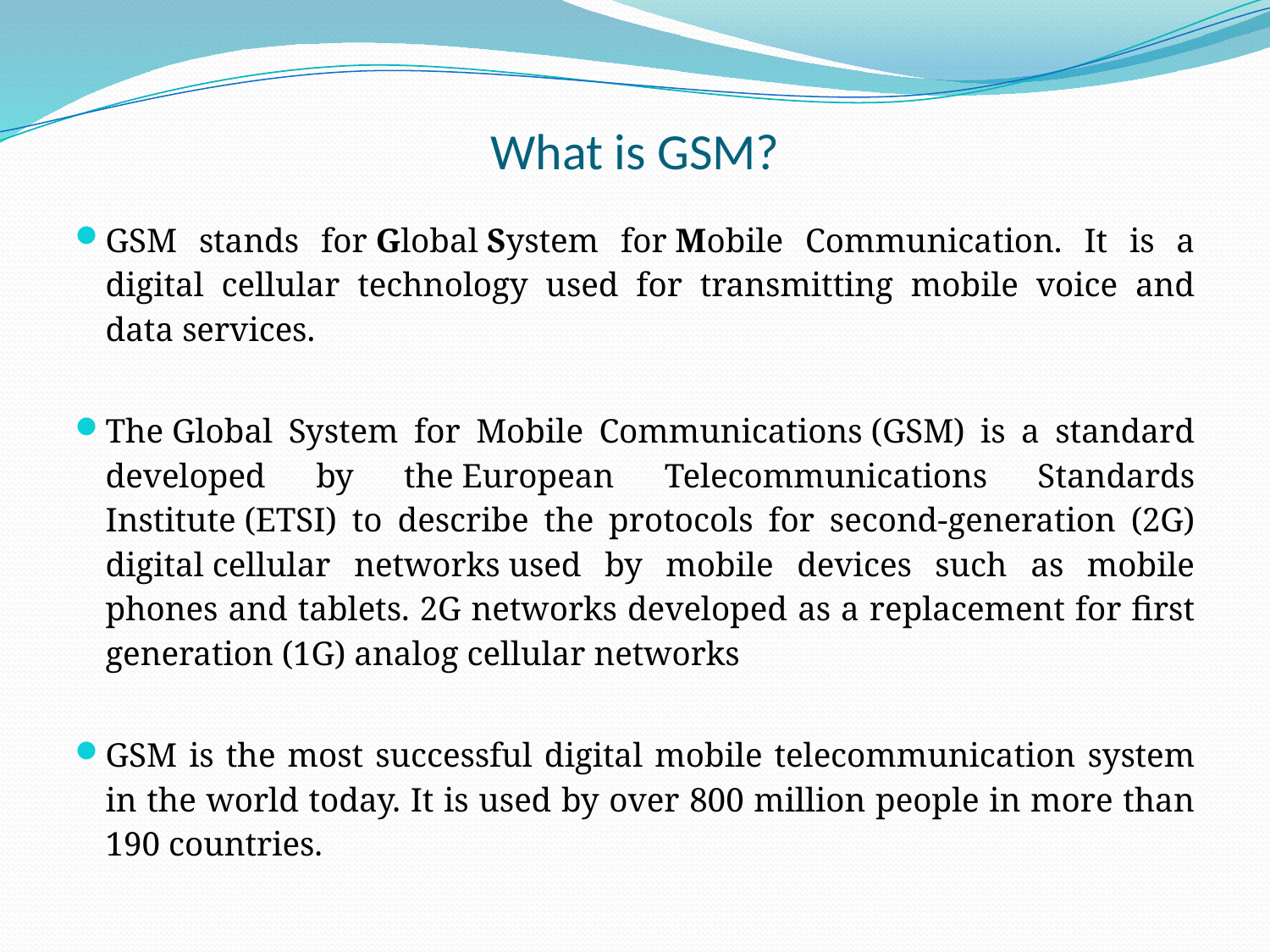

# What is GSM?
GSM stands for Global System for Mobile Communication. It is a digital cellular technology used for transmitting mobile voice and data services.

The Global System for Mobile Communications (GSM) is a standard developed by the European Telecommunications Standards Institute (ETSI) to describe the protocols for second-generation (2G) digital cellular networks used by mobile devices such as mobile phones and tablets. 2G networks developed as a replacement for first generation (1G) analog cellular networks

GSM is the most successful digital mobile telecommunication system in the world today. It is used by over 800 million people in more than 190 countries.